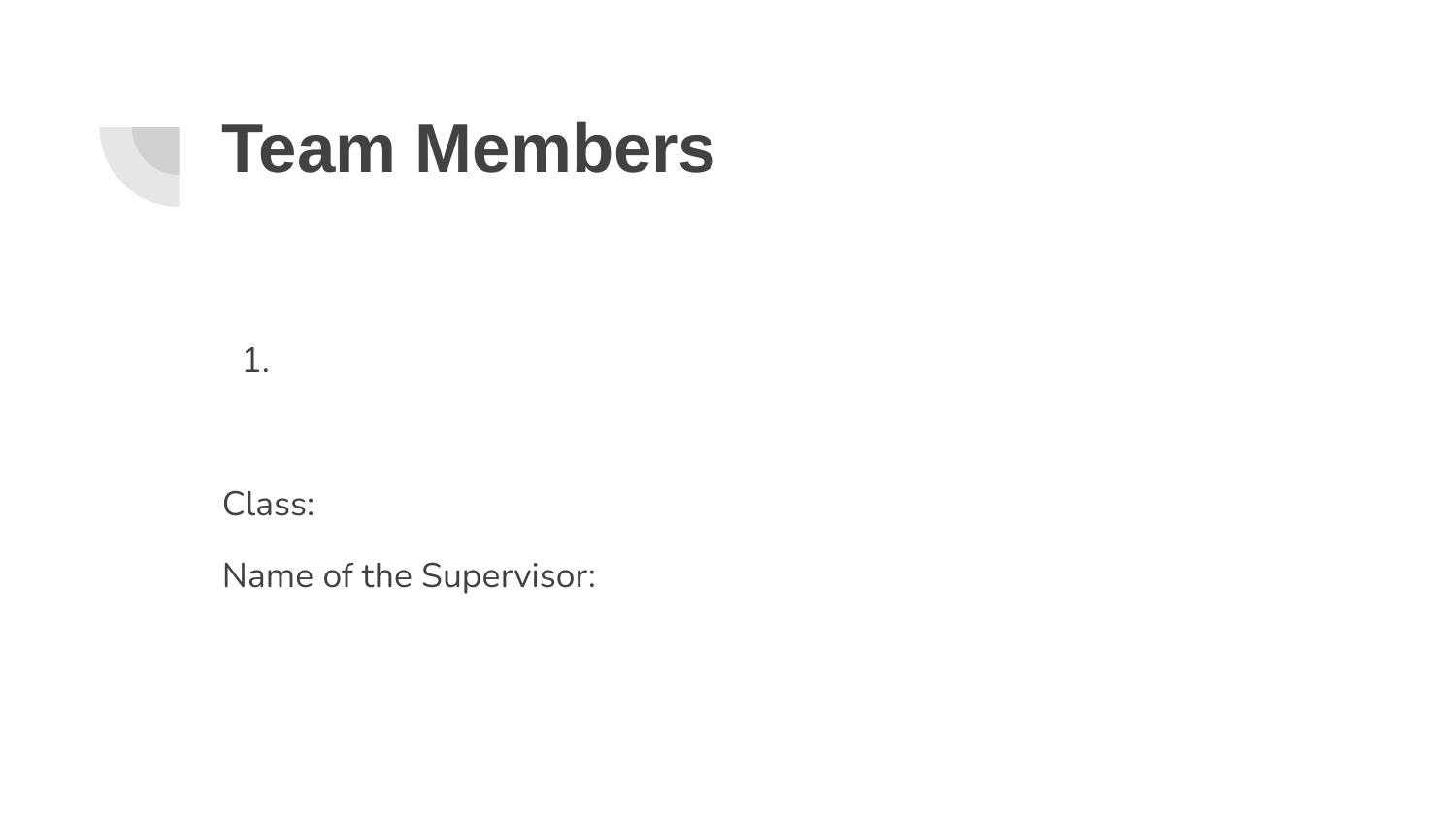

# Team Members

Class:
Name of the Supervisor: